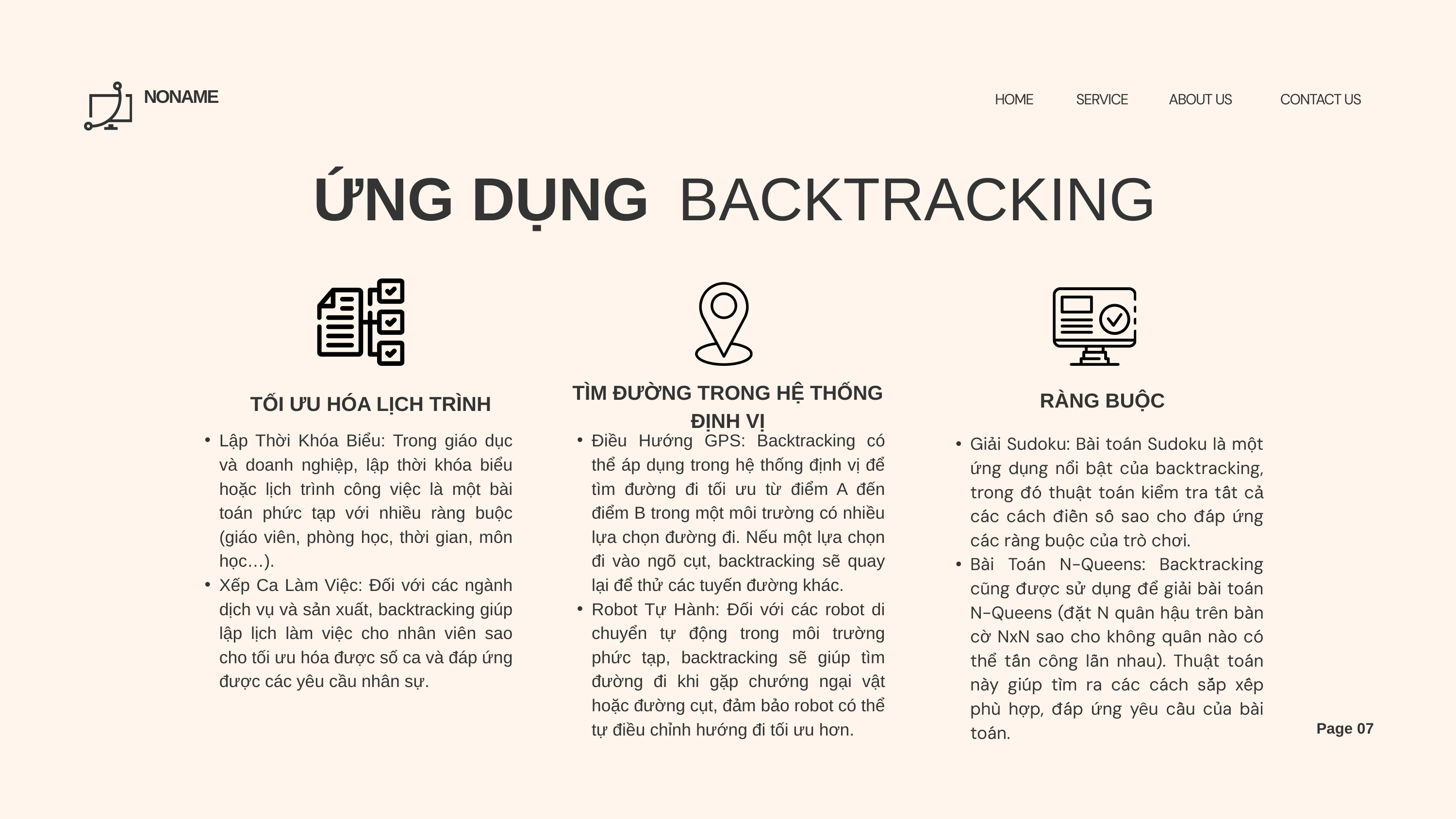

NONAME
HOME
SERVICE
ABOUT US
CONTACT US
ỨNG DỤNG
BACKTRACKING

TÌM ĐƯỜNG TRONG HỆ THỐNG ĐỊNH VỊ
RÀNG BUỘC
TỐI ƯU HÓA LỊCH TRÌNH
Lập Thời Khóa Biểu: Trong giáo dục và doanh nghiệp, lập thời khóa biểu hoặc lịch trình công việc là một bài toán phức tạp với nhiều ràng buộc (giáo viên, phòng học, thời gian, môn học…).
Xếp Ca Làm Việc: Đối với các ngành dịch vụ và sản xuất, backtracking giúp lập lịch làm việc cho nhân viên sao cho tối ưu hóa được số ca và đáp ứng được các yêu cầu nhân sự.

Điều Hướng GPS: Backtracking có thể áp dụng trong hệ thống định vị để tìm đường đi tối ưu từ điểm A đến điểm B trong một môi trường có nhiều lựa chọn đường đi. Nếu một lựa chọn đi vào ngõ cụt, backtracking sẽ quay lại để thử các tuyến đường khác.
Robot Tự Hành: Đối với các robot di chuyển tự động trong môi trường phức tạp, backtracking sẽ giúp tìm đường đi khi gặp chướng ngại vật hoặc đường cụt, đảm bảo robot có thể tự điều chỉnh hướng đi tối ưu hơn.

Giải Sudoku: Bài toán Sudoku là một ứng dụng nổi bật của backtracking, trong đó thuật toán kiểm tra tất cả các cách điền số sao cho đáp ứng các ràng buộc của trò chơi.
Bài Toán N-Queens: Backtracking cũng được sử dụng để giải bài toán N-Queens (đặt N quân hậu trên bàn cờ NxN sao cho không quân nào có thể tấn công lẫn nhau). Thuật toán này giúp tìm ra các cách sắp xếp phù hợp, đáp ứng yêu cầu của bài toán.

Page 07